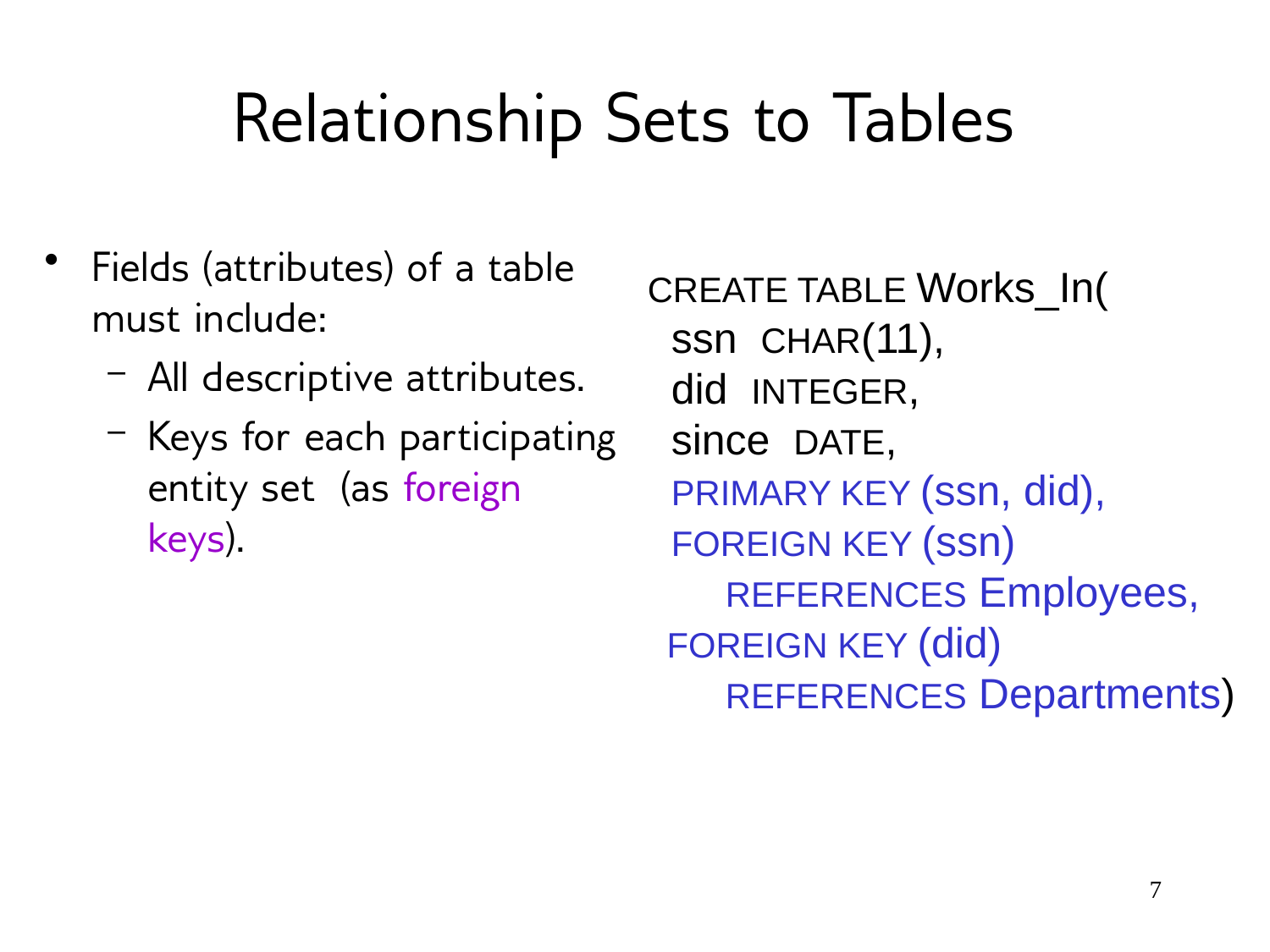

# Relationship Sets to Tables
Fields (attributes) of a table must include:
All descriptive attributes.
Keys for each participating entity set  (as foreign keys).
CREATE TABLE Works_In(
  ssn  CHAR(11),
  did  INTEGER,
  since  DATE,
  PRIMARY KEY (ssn, did),
  FOREIGN KEY (ssn)
        REFERENCES Employees,
  FOREIGN KEY (did)
        REFERENCES Departments)

7